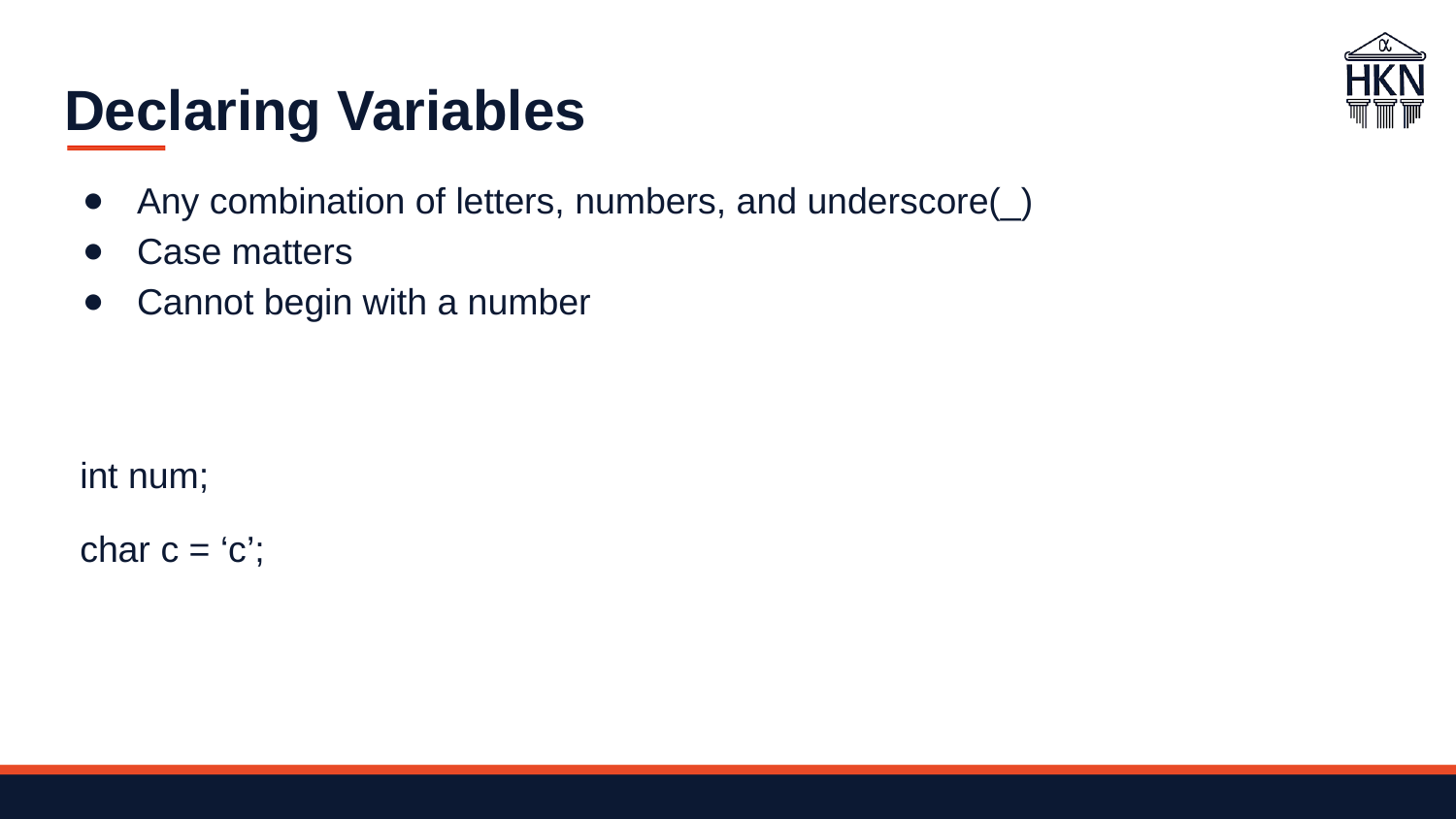

# Declaring Variables
Any combination of letters, numbers, and underscore(_)
Case matters
Cannot begin with a number
int num;
char c = ‘c’;